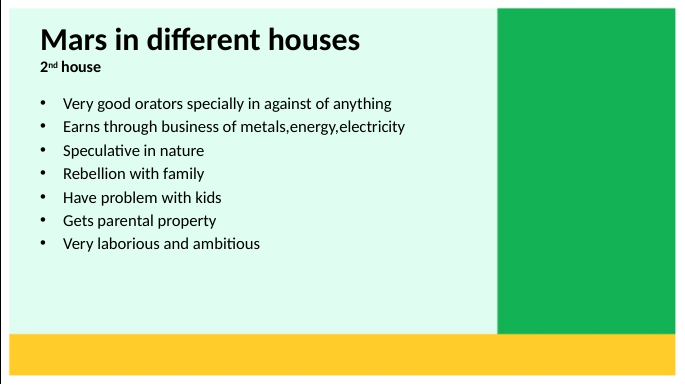

# Mars in different houses 2nd house
Very good orators specially in against of anything
Earns through business of metals,energy,electricity
Speculative in nature
Rebellion with family
Have problem with kids
Gets parental property
Very laborious and ambitious